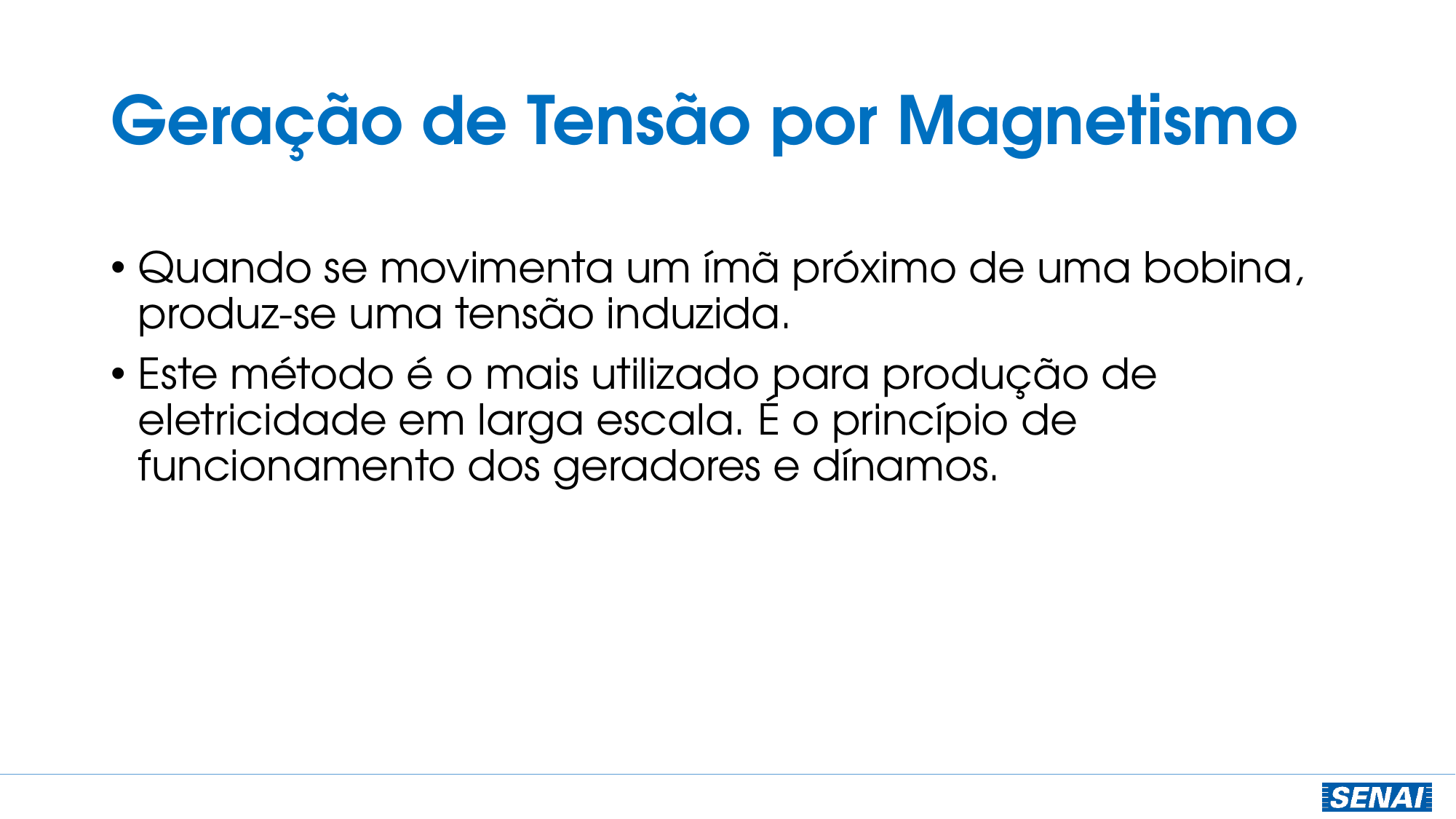

# Geração de Tensão por Magnetismo
Quando se movimenta um ímã próximo de uma bobina, produz-se uma tensão induzida.
Este método é o mais utilizado para produção de eletricidade em larga escala. É o princípio de funcionamento dos geradores e dínamos.